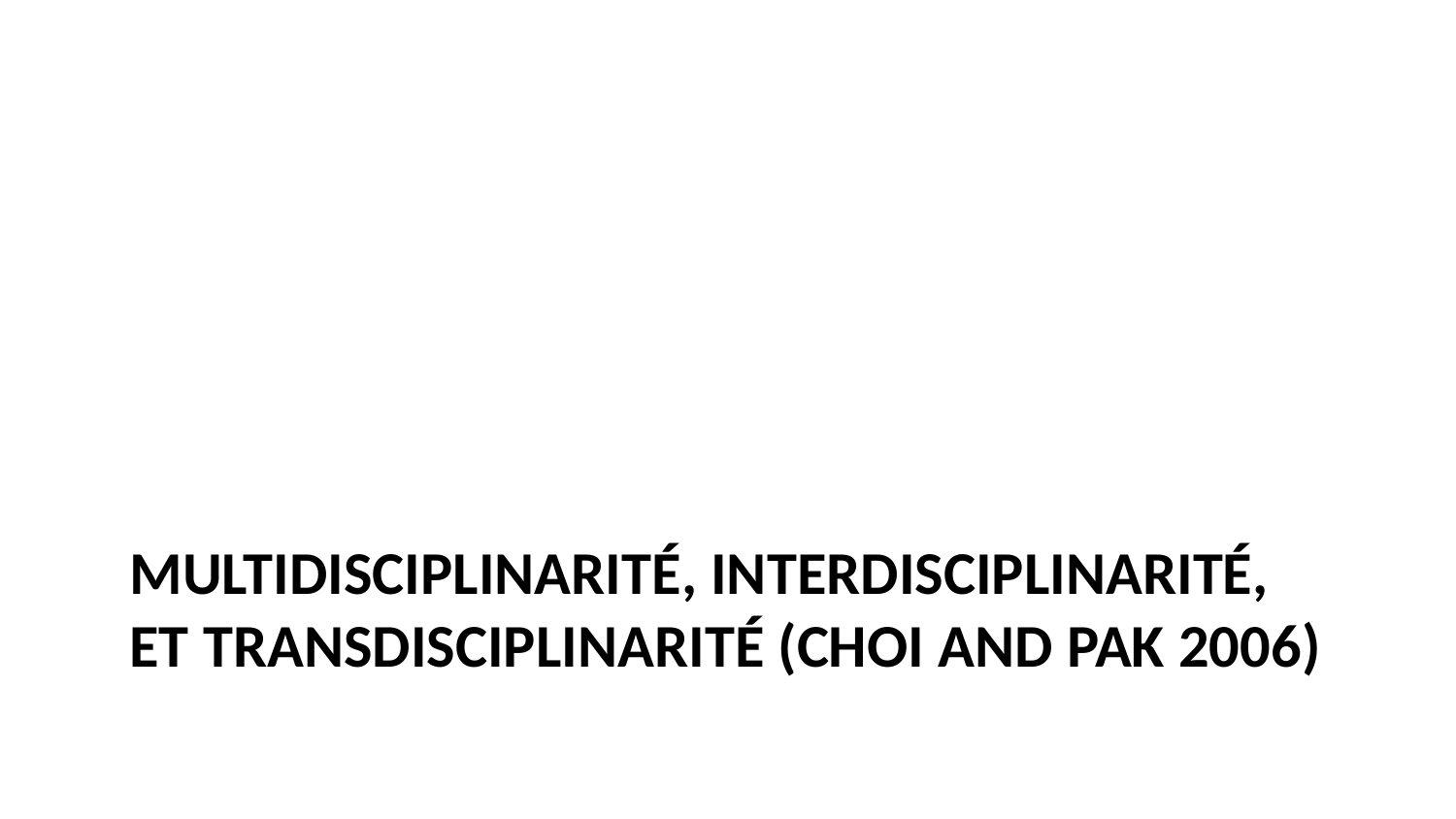

# Multidisciplinarité, interdisciplinarité, et transdisciplinarité (Choi and Pak 2006)